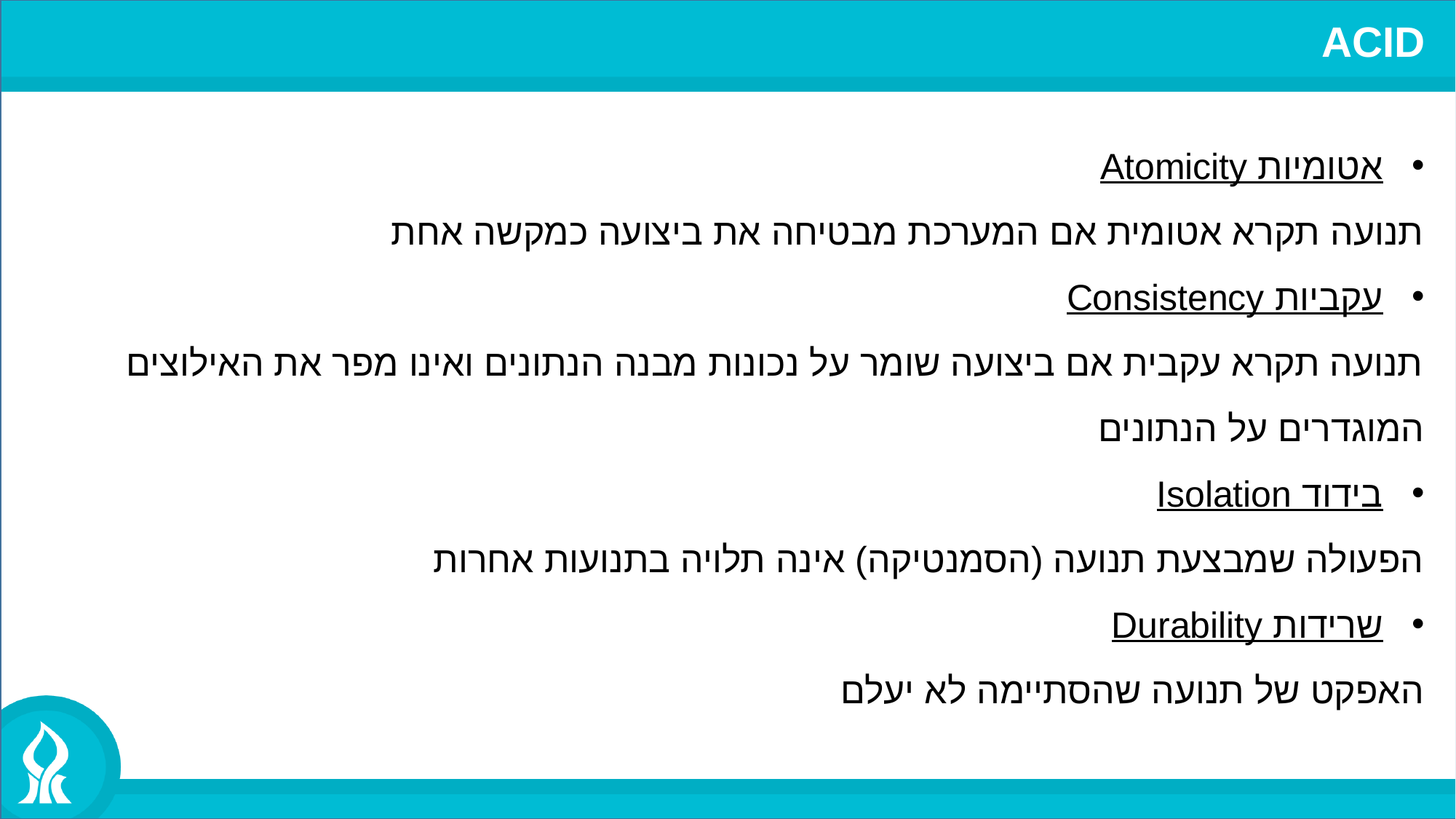

ACID
אטומיות Atomicity
	תנועה תקרא אטומית אם המערכת מבטיחה את ביצועה כמקשה אחת
עקביות Consistency
	תנועה תקרא עקבית אם ביצועה שומר על נכונות מבנה הנתונים ואינו מפר את האילוצים 	המוגדרים על הנתונים
בידוד Isolation
	הפעולה שמבצעת תנועה (הסמנטיקה) אינה תלויה בתנועות אחרות
שרידות Durability
	האפקט של תנועה שהסתיימה לא יעלם